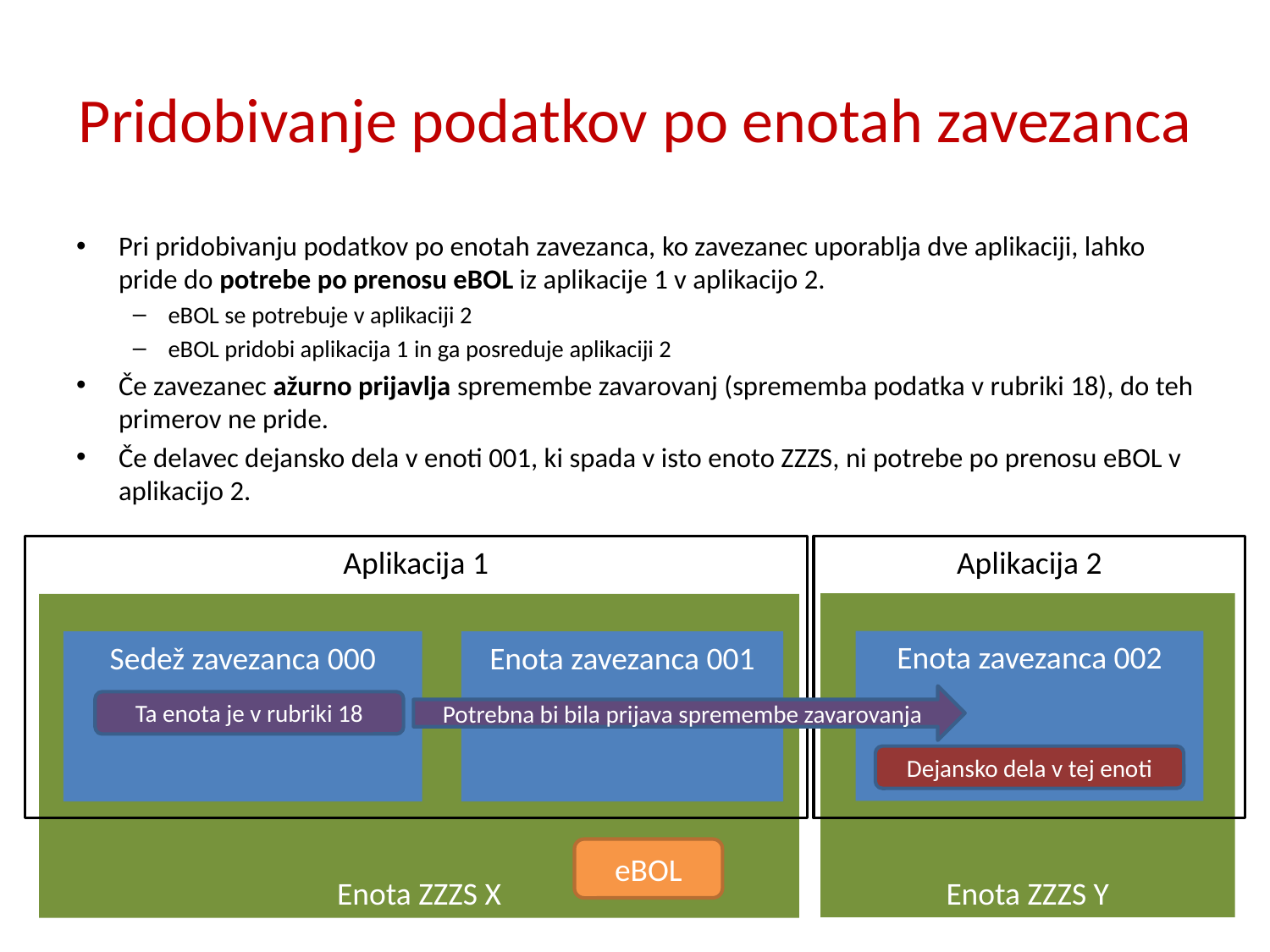

# Pridobivanje podatkov po enotah zavezanca
Pri pridobivanju podatkov po enotah zavezanca, ko zavezanec uporablja dve aplikaciji, lahko pride do potrebe po prenosu eBOL iz aplikacije 1 v aplikacijo 2.
eBOL se potrebuje v aplikaciji 2
eBOL pridobi aplikacija 1 in ga posreduje aplikaciji 2
Če zavezanec ažurno prijavlja spremembe zavarovanj (sprememba podatka v rubriki 18), do teh primerov ne pride.
Če delavec dejansko dela v enoti 001, ki spada v isto enoto ZZZS, ni potrebe po prenosu eBOL v aplikacijo 2.

Aplikacija 1
Aplikacija 2
Enota ZZZS Y
Enota ZZZS X
Enota zavezanca 002
Sedež zavezanca 000
Enota zavezanca 001
Potrebna bi bila prijava spremembe zavarovanja
Ta enota je v rubriki 18
Dejansko dela v tej enoti
eBOL